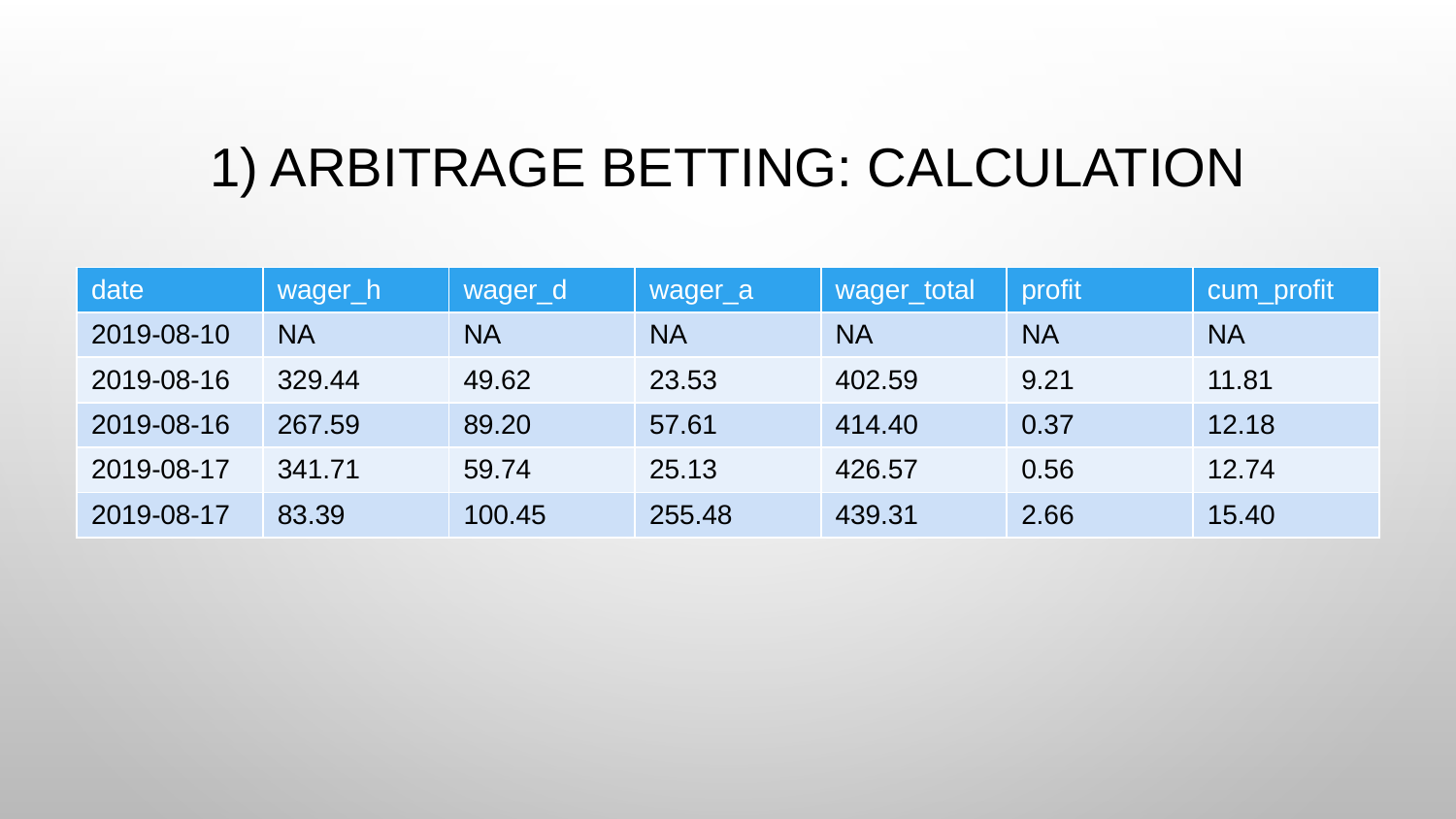

# 1) Arbitrage betting: calculation
| date | wager\_h | wager\_d | wager\_a | wager\_total | profit | cum\_profit |
| --- | --- | --- | --- | --- | --- | --- |
| 2019-08-10 | NA | NA | NA | NA | NA | NA |
| 2019-08-16 | 329.44 | 49.62 | 23.53 | 402.59 | 9.21 | 11.81 |
| 2019-08-16 | 267.59 | 89.20 | 57.61 | 414.40 | 0.37 | 12.18 |
| 2019-08-17 | 341.71 | 59.74 | 25.13 | 426.57 | 0.56 | 12.74 |
| 2019-08-17 | 83.39 | 100.45 | 255.48 | 439.31 | 2.66 | 15.40 |